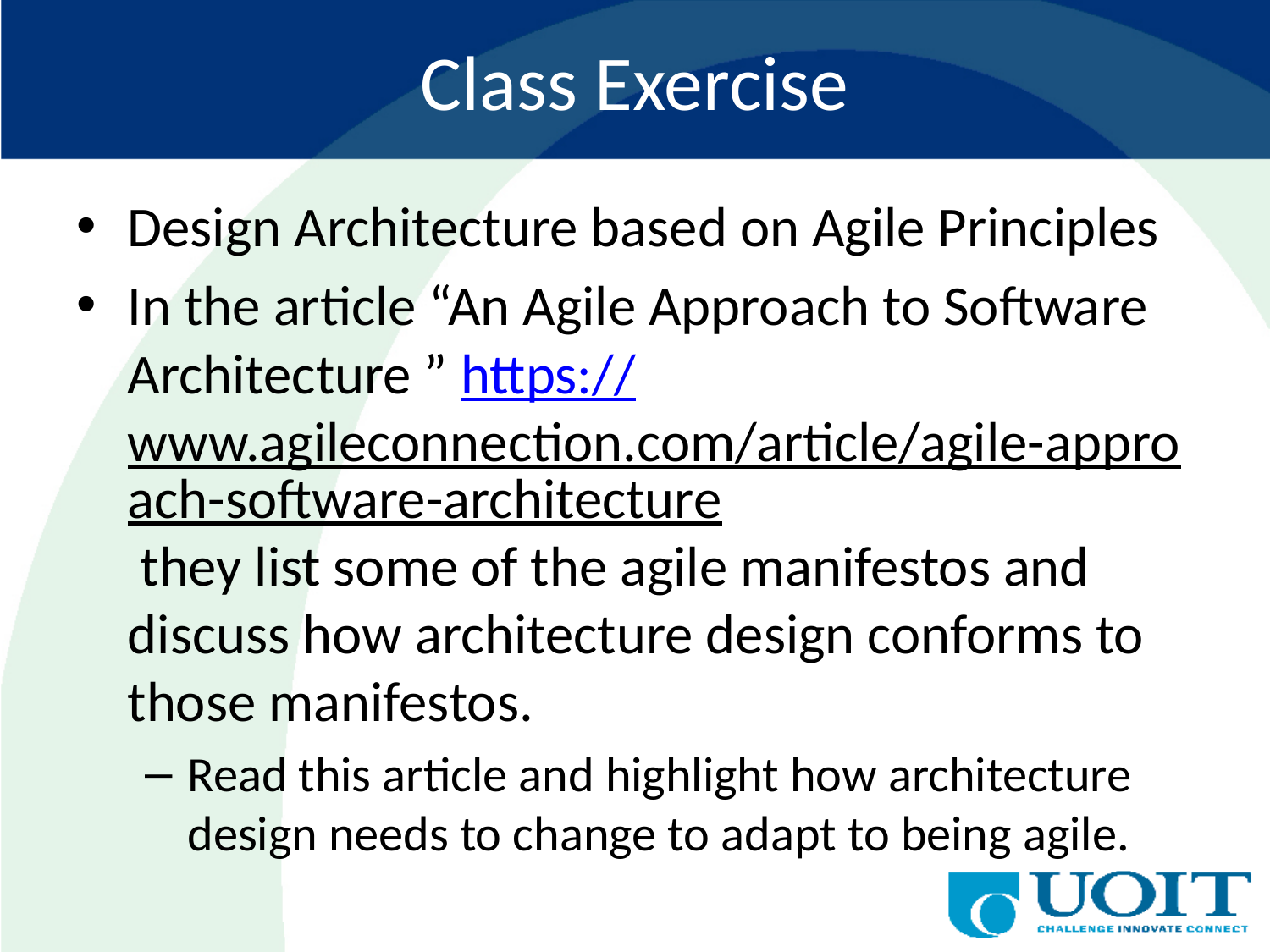

# Class Exercise
Design Architecture based on Agile Principles
In the article “An Agile Approach to Software Architecture ” https://www.agileconnection.com/article/agile-approach-software-architecture they list some of the agile manifestos and discuss how architecture design conforms to those manifestos.
Read this article and highlight how architecture design needs to change to adapt to being agile.